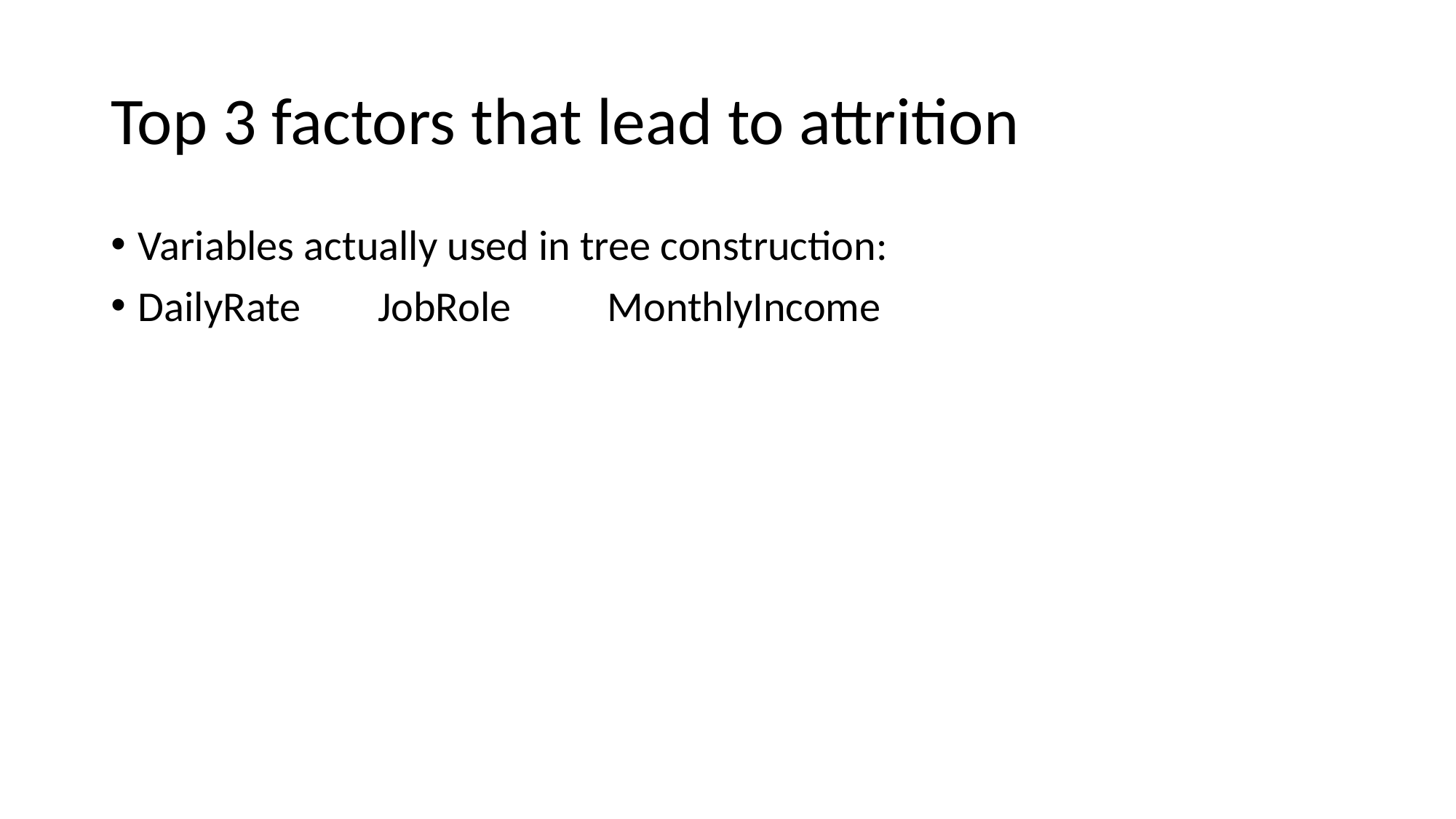

# Top 3 factors that lead to attrition
Variables actually used in tree construction:
DailyRate        JobRole          MonthlyIncome